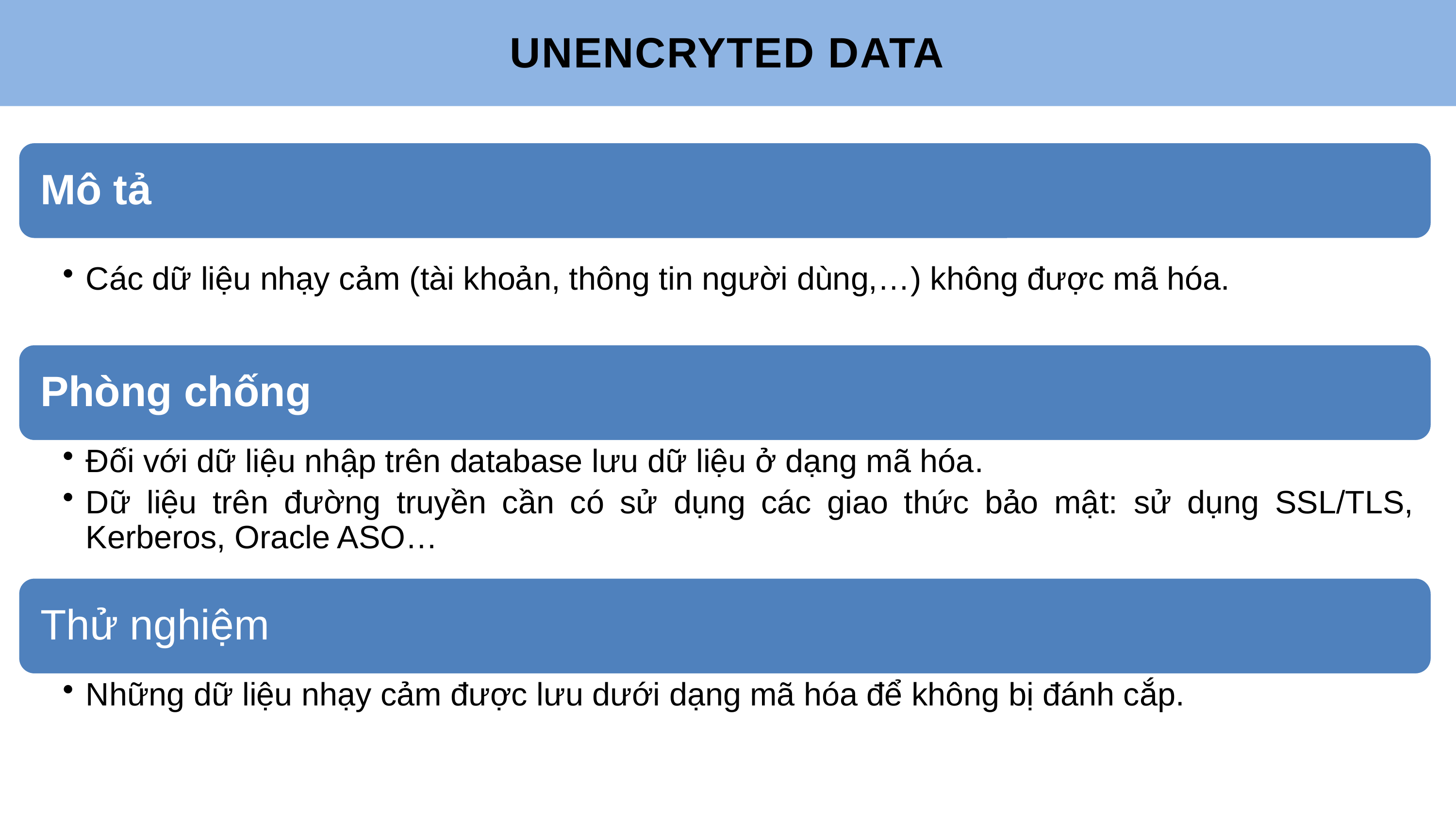

UNENCRYTED DATA
Mô tả
Các dữ liệu nhạy cảm (tài khoản, thông tin người dùng,…) không được mã hóa.
Phòng chống
Đối với dữ liệu nhập trên database lưu dữ liệu ở dạng mã hóa.
Dữ liệu trên đường truyền cần có sử dụng các giao thức bảo mật: sử dụng SSL/TLS, Kerberos, Oracle ASO…
Thử nghiệm
Những dữ liệu nhạy cảm được lưu dưới dạng mã hóa để không bị đánh cắp.